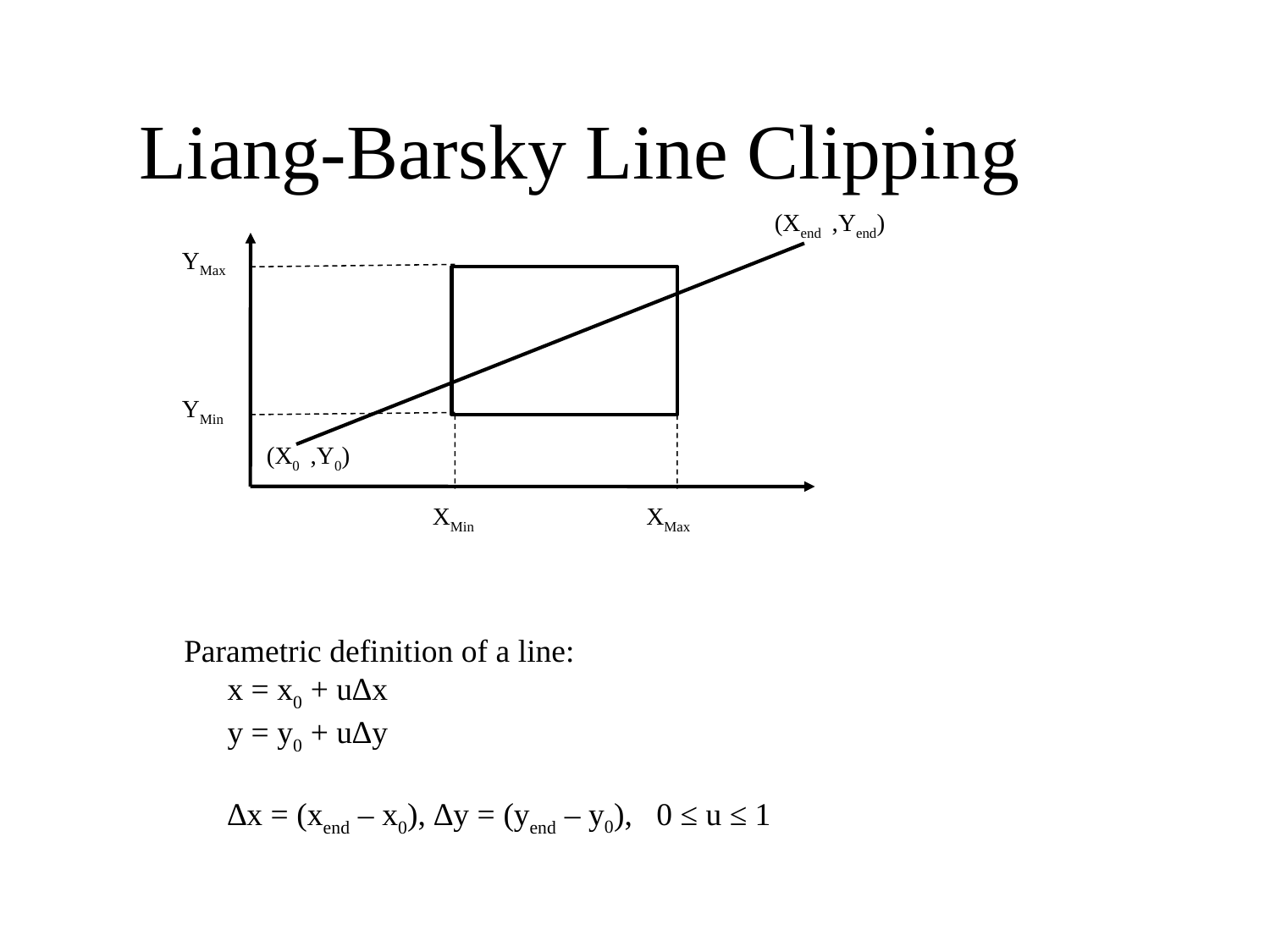

Liang-Barsky Line Clipping
(Xend   ,Yend)

YMax

YMin
(X0   ,Y0)

XMin
XMax
Parametric definition of a line:
x = x0 + u∆x
y = y0 + u∆y

∆x = (xend – x0), ∆y = (yend – y0),   0 ≤ u ≤ 1